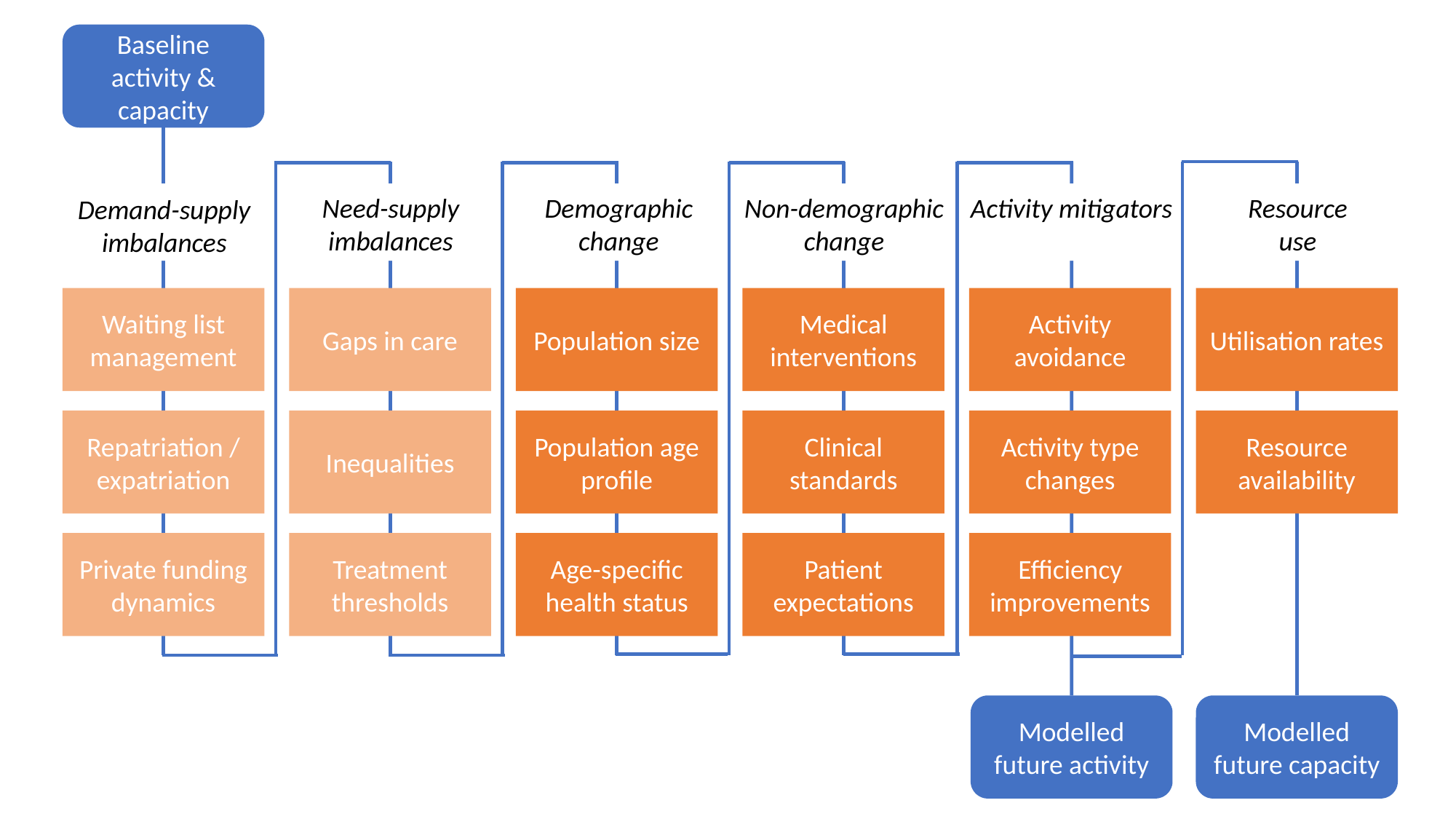

Baseline activity & capacity

Need-supply imbalances
Demographic change
Non-demographic change
Activity mitigators
Resource use
Demand-supply imbalances
Waiting list management
Gaps in care
Population size
Medical interventions
Activity avoidance
Utilisation rates
Repatriation / expatriation
Inequalities
Population age profile
Clinical standards
Activity type changes
Resource availability
Private funding dynamics
Treatment thresholds
Age-specific health status
Patient expectations
Efficiency improvements
Modelled future capacity
Modelled future activity